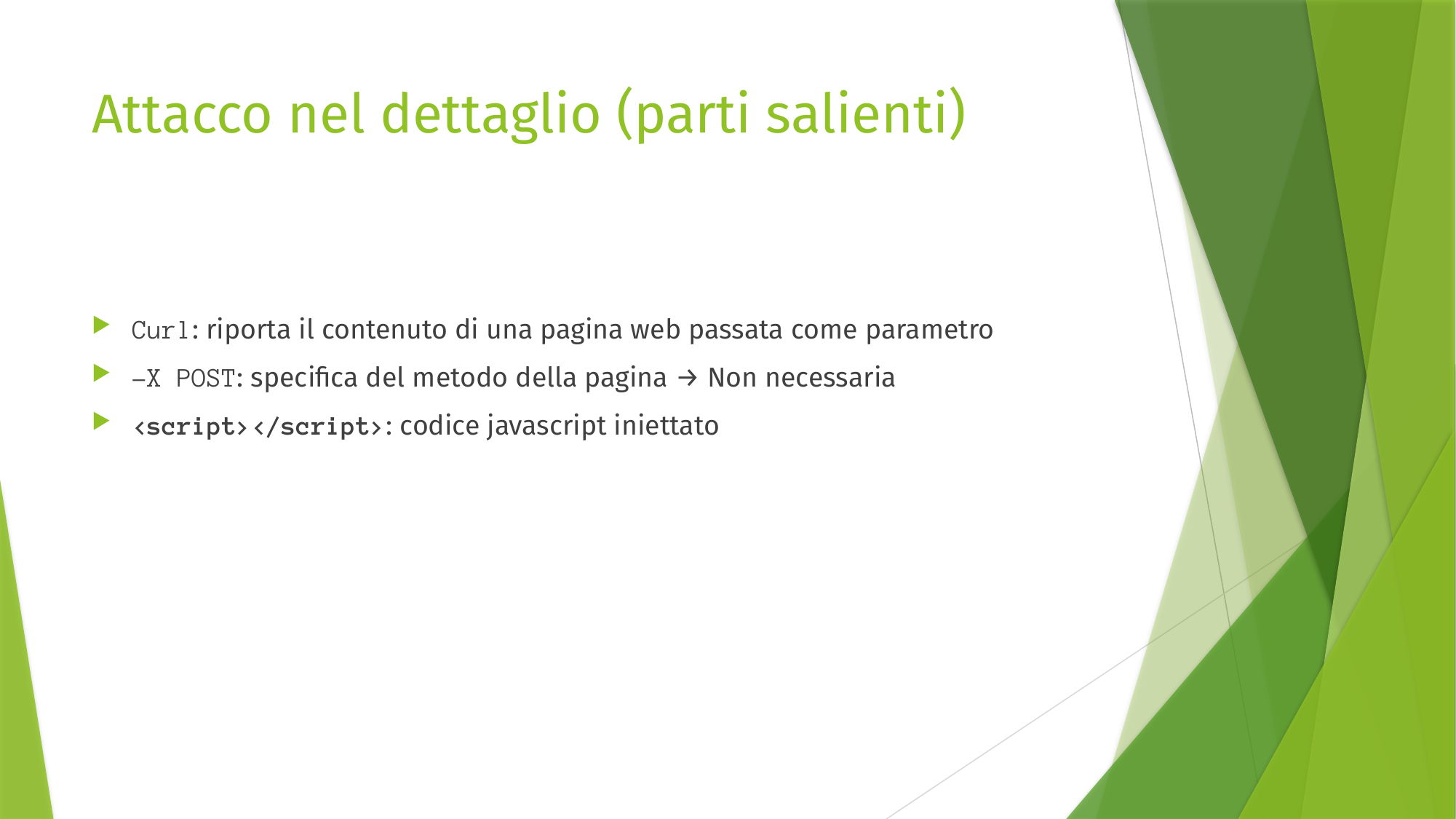

# Attacco nel dettaglio (parti salienti)

Curl: riporta il contenuto di una pagina web passata come parametro
-X POST: specifica del metodo della pagina → Non necessaria
<script></script>: codice javascript iniettato